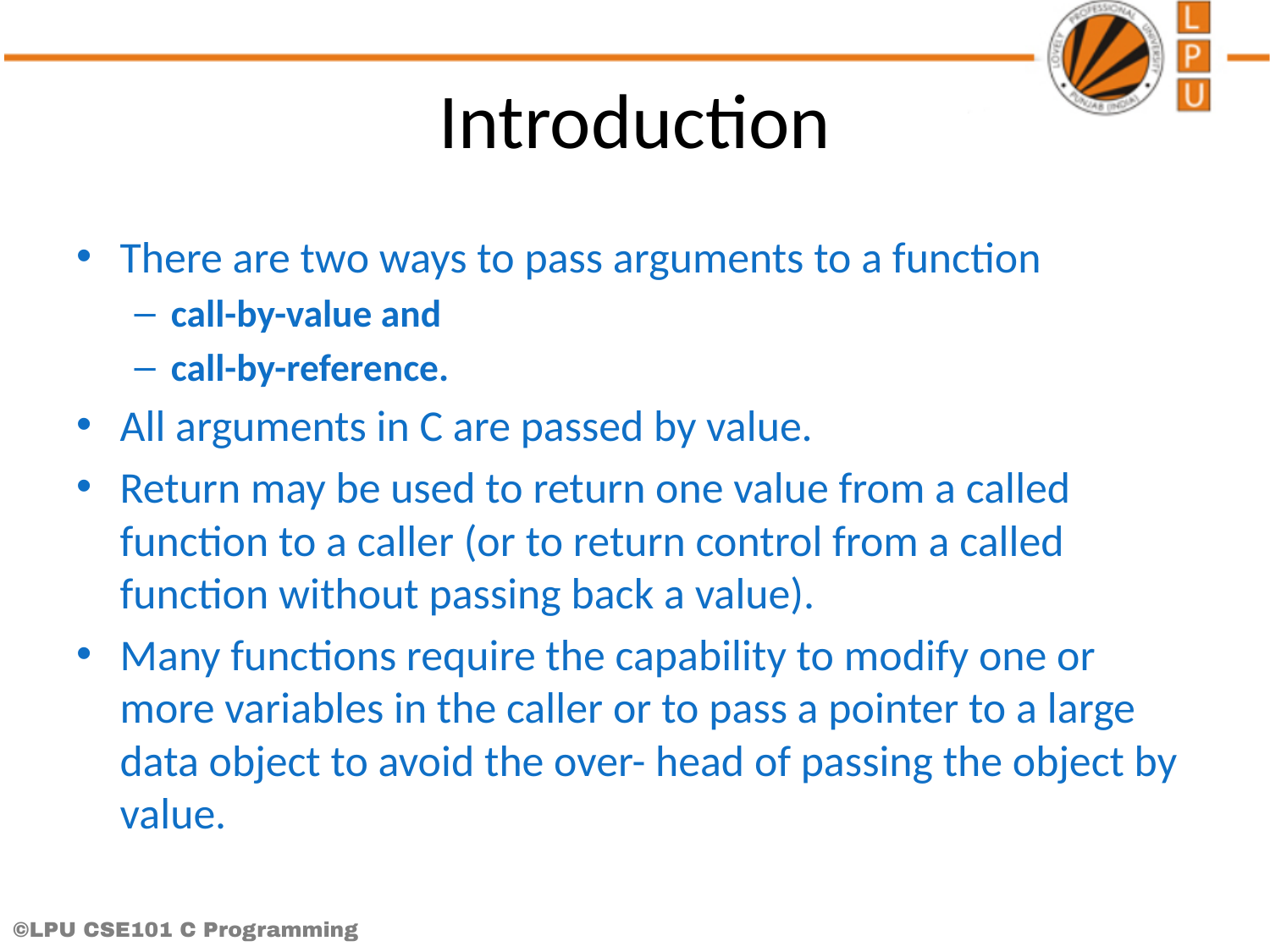

# Introduction
There are two ways to pass arguments to a function
call-by-value and
call-by-reference.
All arguments in C are passed by value.
Return may be used to return one value from a called function to a caller (or to return control from a called function without passing back a value).
Many functions require the capability to modify one or more variables in the caller or to pass a pointer to a large data object to avoid the over- head of passing the object by value.